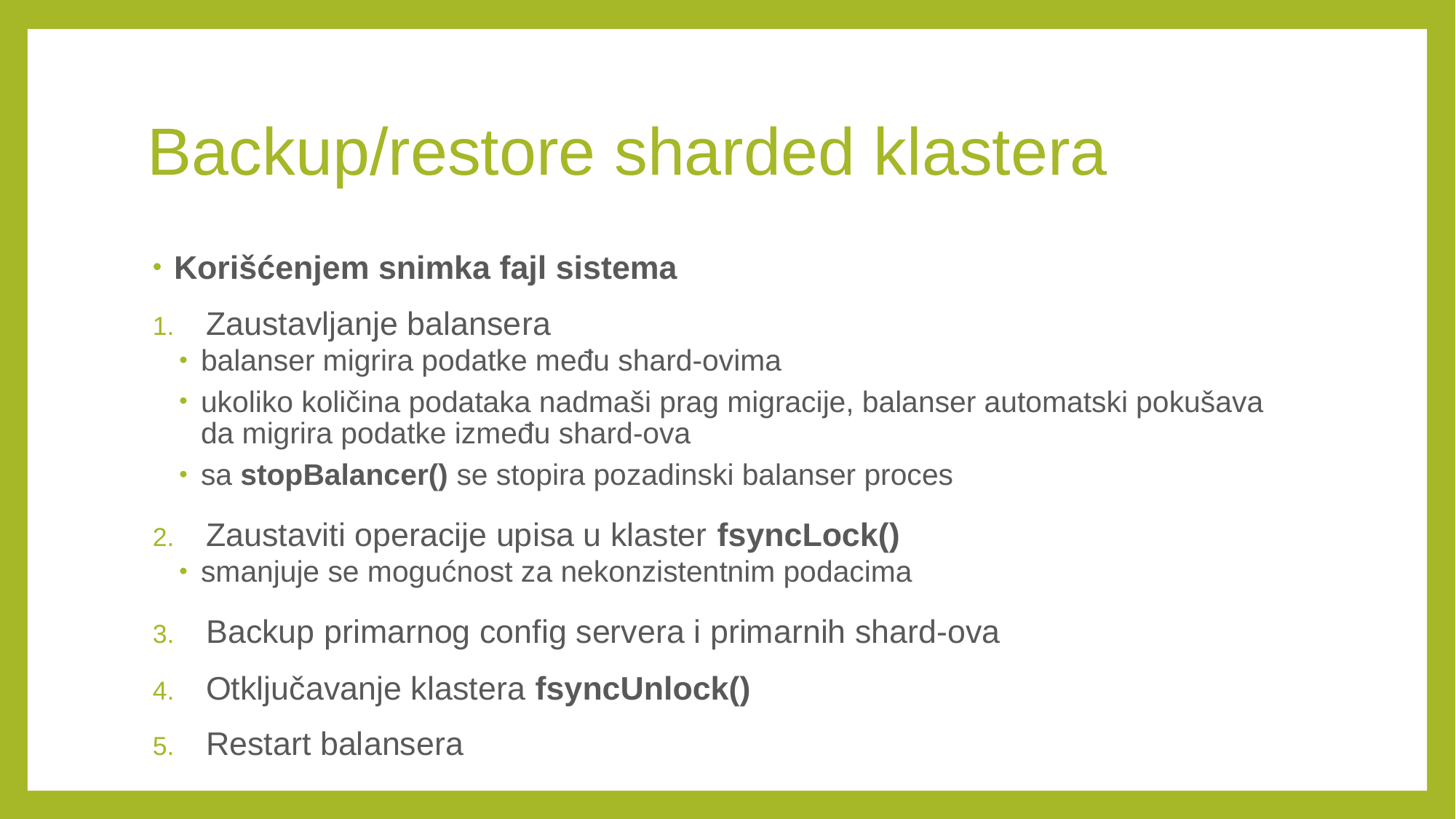

# Backup/restore sharded klastera
Korišćenjem snimka fajl sistema
Zaustavljanje balansera
balanser migrira podatke među shard-ovima
ukoliko količina podataka nadmaši prag migracije, balanser automatski pokušava da migrira podatke između shard-ova
sa stopBalancer() se stopira pozadinski balanser proces
Zaustaviti operacije upisa u klaster fsyncLock()
smanjuje se mogućnost za nekonzistentnim podacima
Backup primarnog config servera i primarnih shard-ova
Otključavanje klastera fsyncUnlock()
Restart balansera